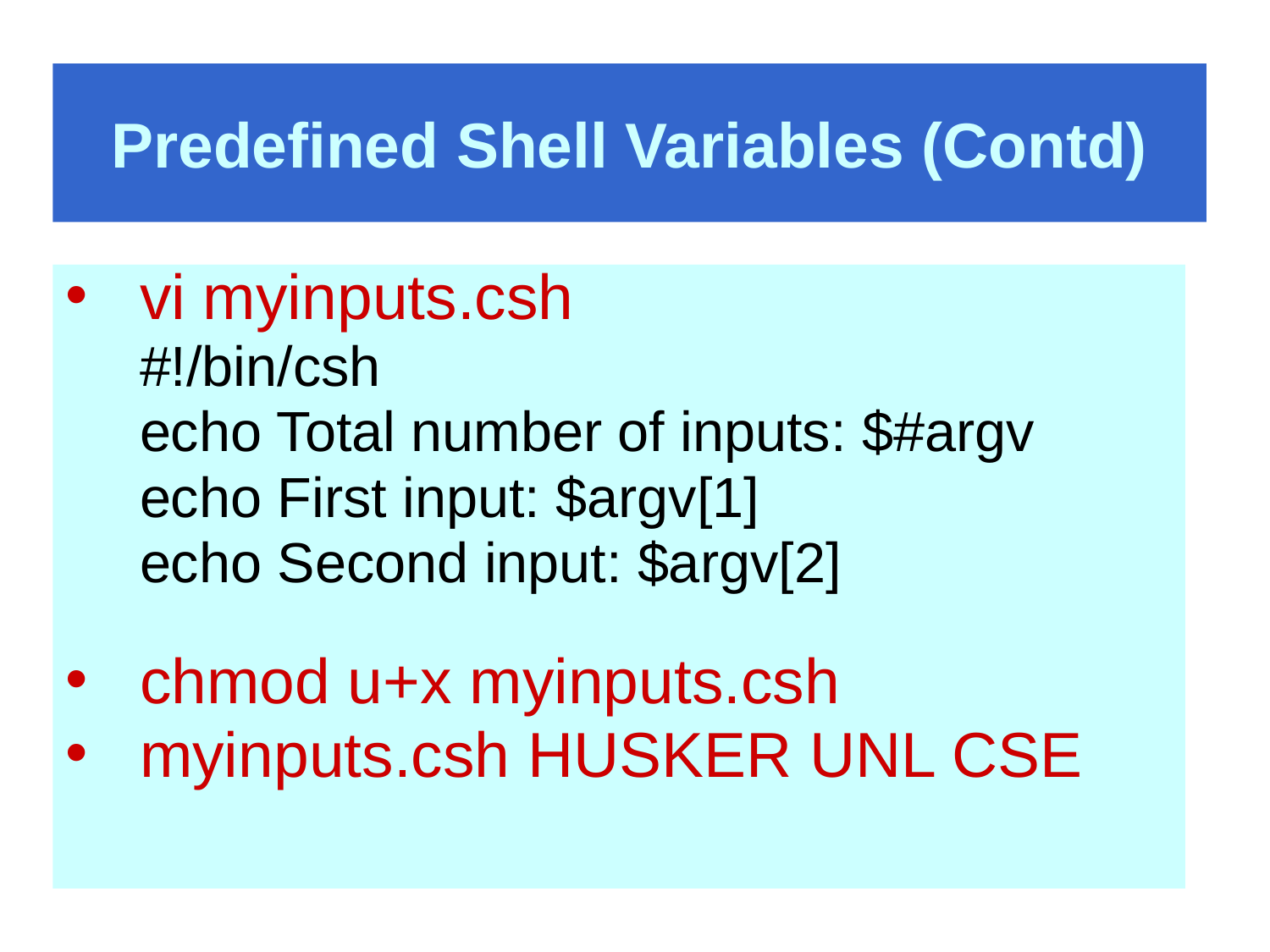

# Predefined Shell Variables (Contd)
vi myinputs.csh
	#!/bin/csh
	echo Total number of inputs: $#argv
	echo First input: $argv[1]
	echo Second input: $argv[2]

chmod u+x myinputs.csh
myinputs.csh HUSKER UNL CSE